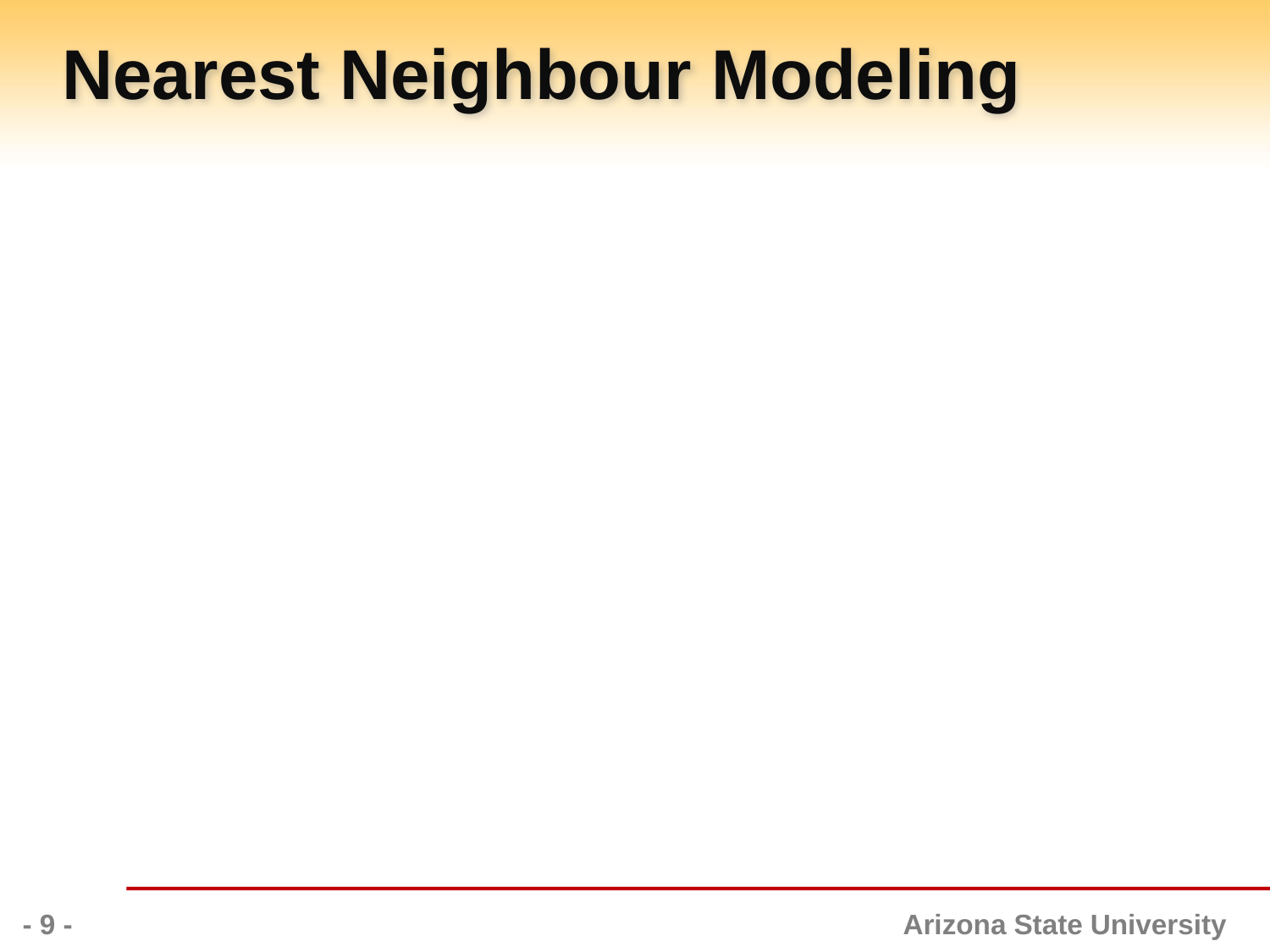

# Nearest Neighbour Modeling

- 9 -